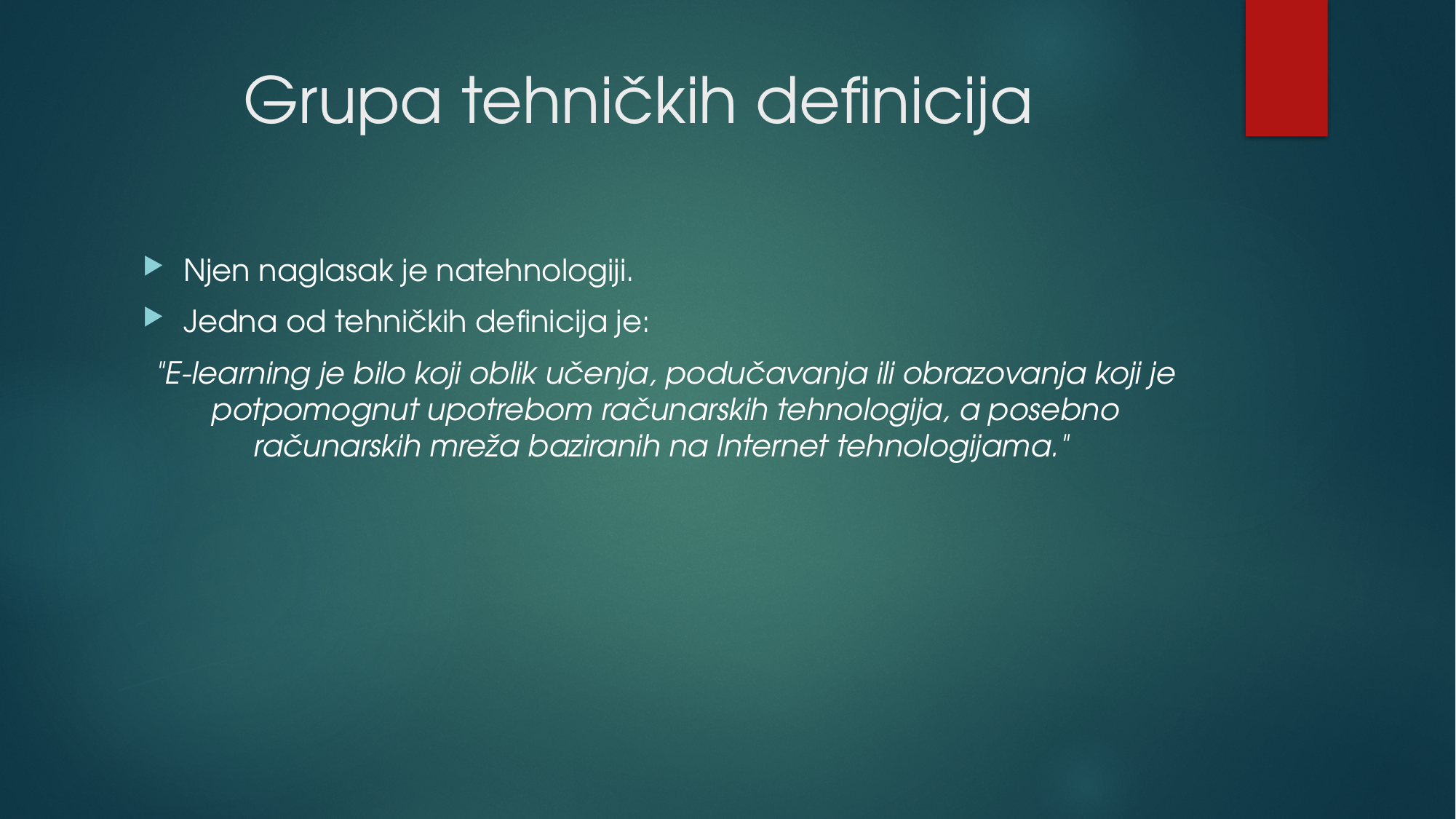

# Grupa tehničkih definicija
Njen naglasak je natehnologiji.
Jedna od tehničkih definicija je:
"E-learning je bilo koji oblik učenja, podučavanja ili obrazovanja koji je potpomognut upotrebom računarskih tehnologija, a posebno računarskih mreža baziranih na Internet tehnologijama."